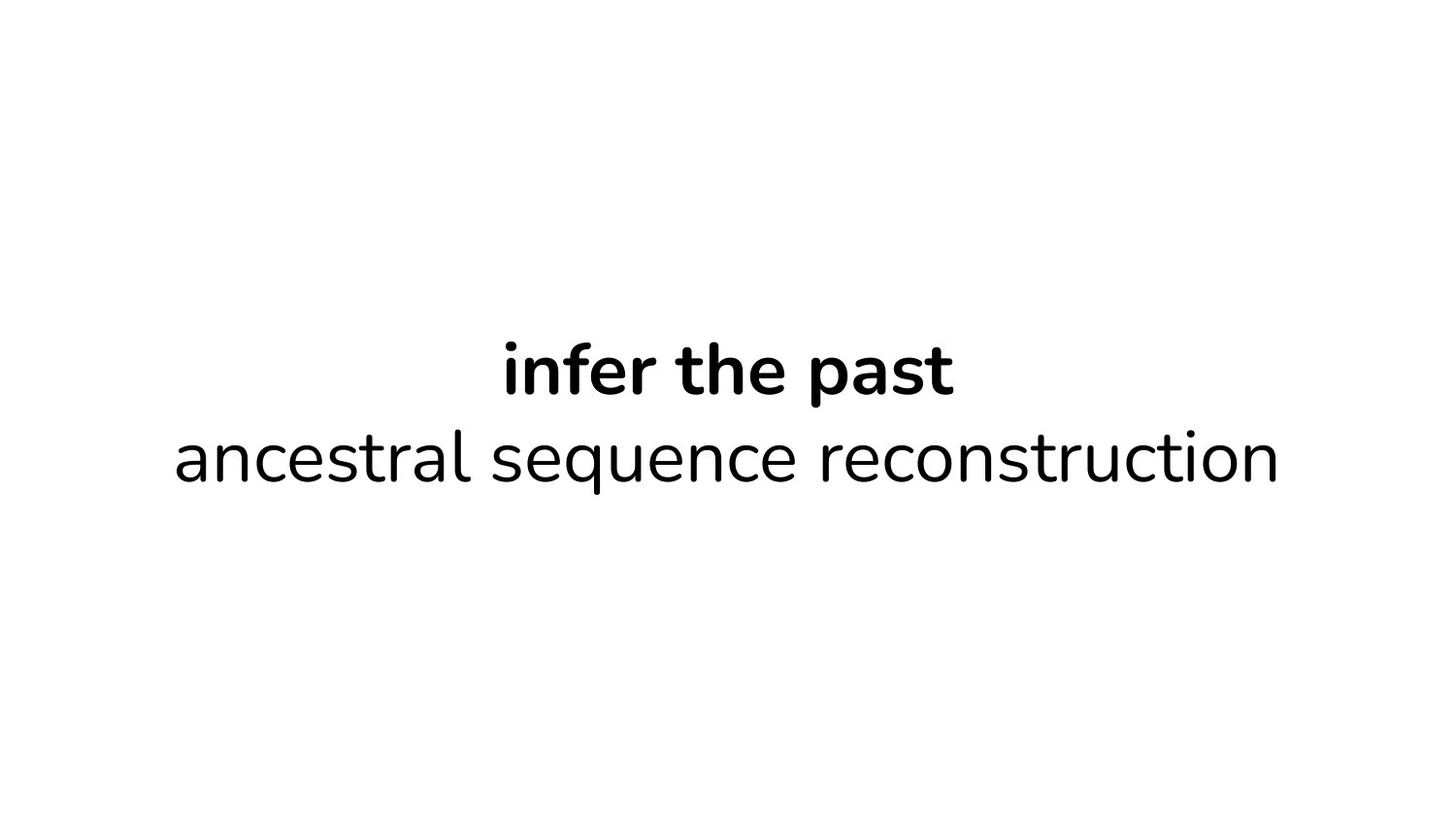

# infer the past
ancestral sequence reconstruction